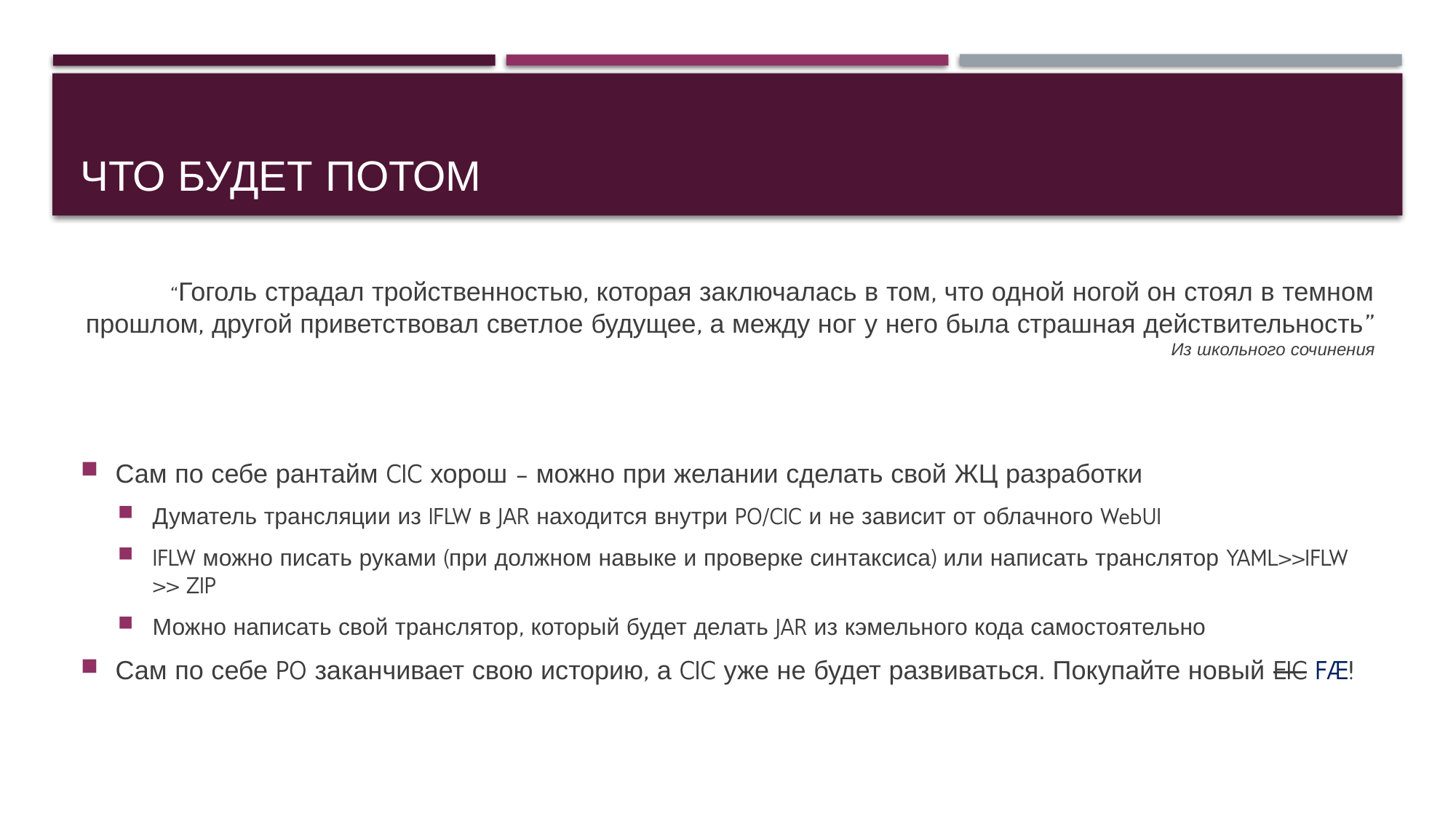

# что БУДЕТ потом
“Гоголь страдал тройственностью, которая заключалась в том, что одной ногой он стоял в темном прошлом, другой приветствовал светлое будущее, а между ног у него была страшная действительность”
Из школьного сочинения
Сам по себе рантайм CIC хорош – можно при желании сделать свой ЖЦ разработки
Думатель трансляции из IFLW в JAR находится внутри PO/CIC и не зависит от облачного WebUI
IFLW можно писать руками (при должном навыке и проверке синтаксиса) или написать транслятор YAML>>IFLW >> ZIP
Можно написать свой транслятор, который будет делать JAR из кэмельного кода самостоятельно
Сам по себе PO заканчивает свою историю, а CIC уже не будет развиваться. Покупайте новый EIC FAE!